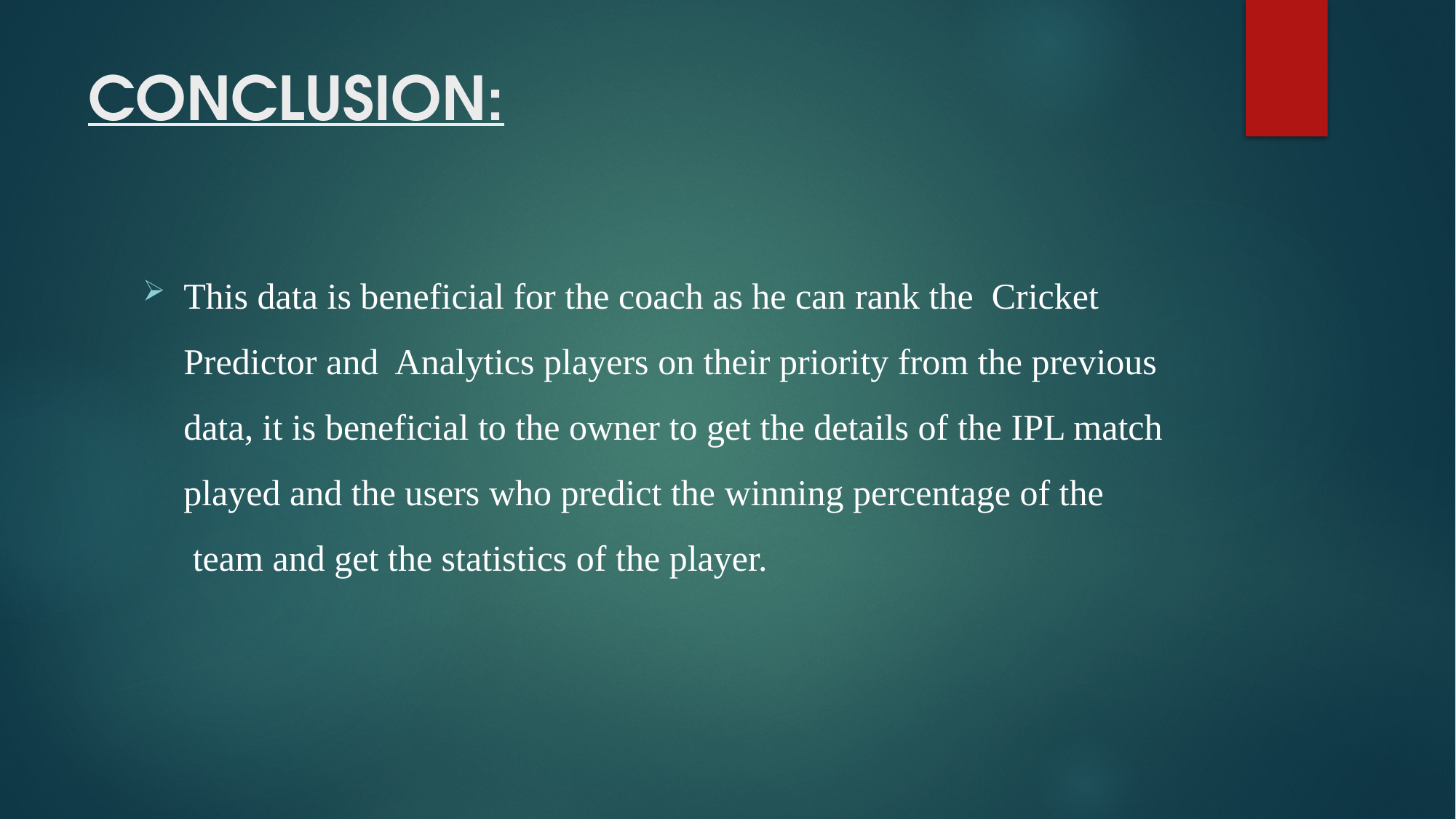

# CONCLUSION:
This data is beneficial for the coach as he can rank the  Cricket Predictor and  Analytics players on their priority from the previous data, it is beneficial to the owner to get the details of the IPL match played and the users who predict the winning percentage of the  team and get the statistics of the player.